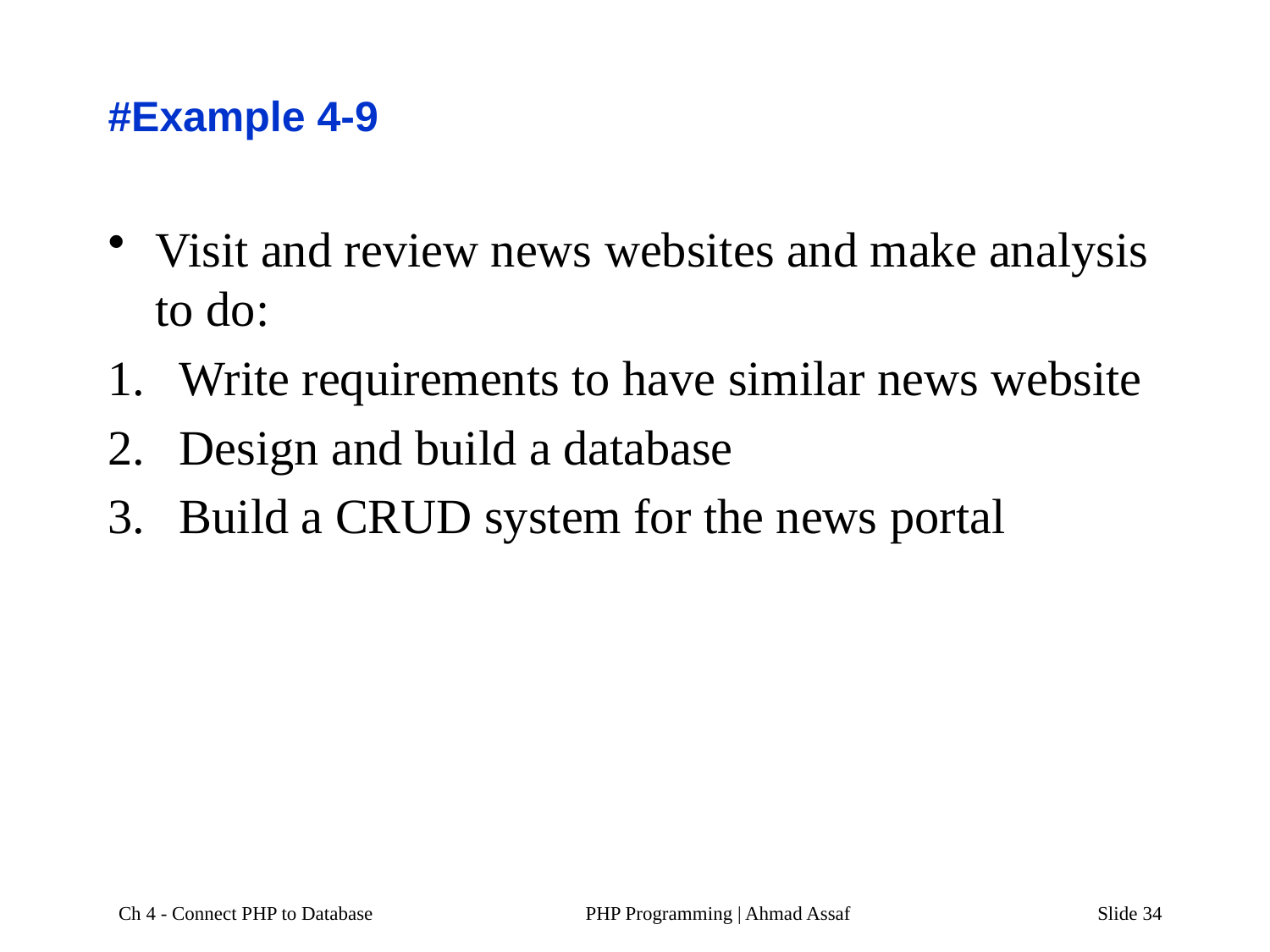

# #Example 4-9
Visit and review news websites and make analysis to do:
Write requirements to have similar news website
Design and build a database
Build a CRUD system for the news portal
Ch 4 - Connect PHP to Database
PHP Programming | Ahmad Assaf

Slide 34